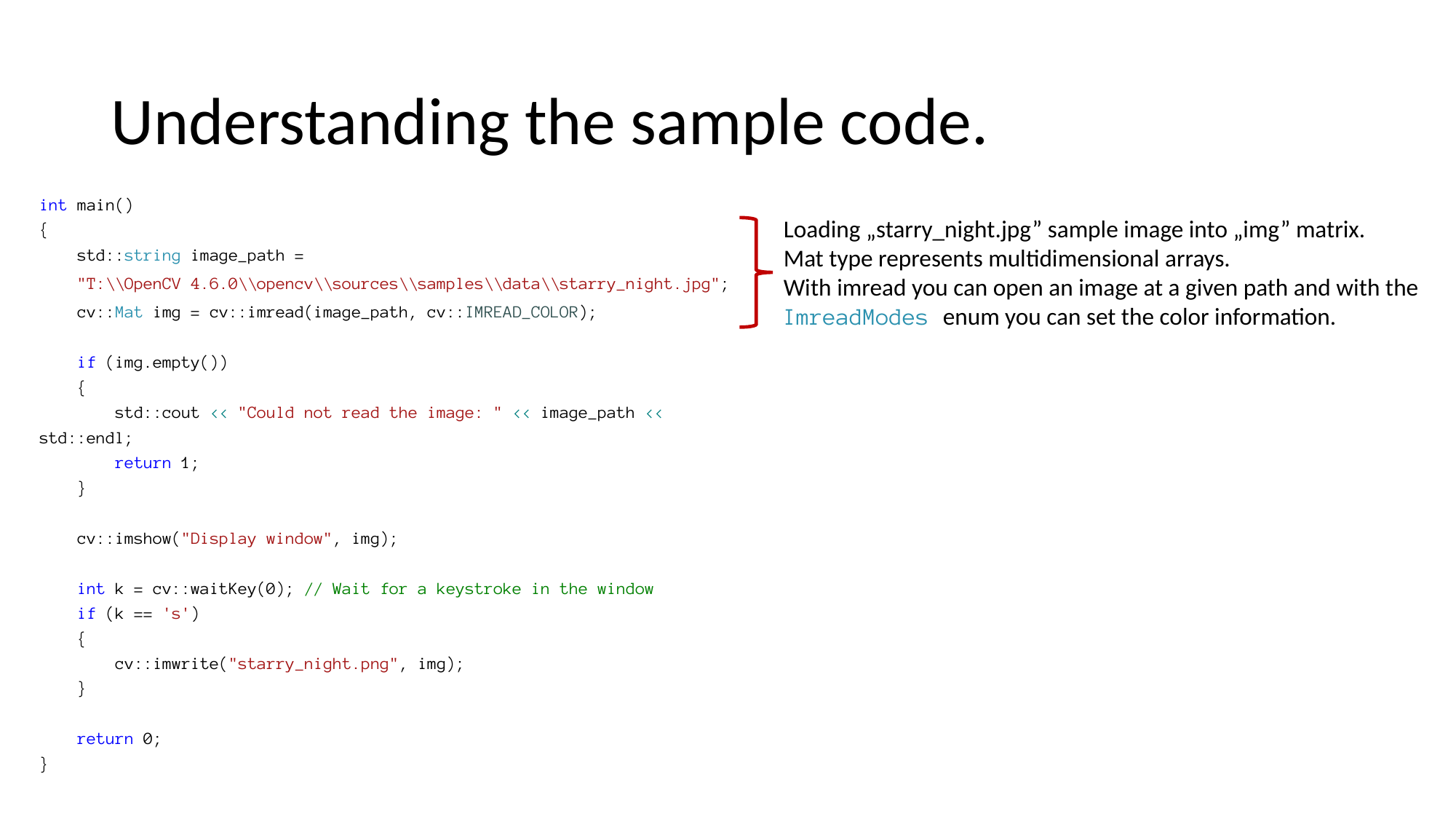

# Understanding the sample code.
int main()
{
    std::string image_path =
    "T:\\OpenCV 4.6.0\\opencv\\sources\\samples\\data\\starry_night.jpg";
    cv::Mat img = cv::imread(image_path, cv::IMREAD_COLOR);

    if (img.empty())
    {
        std::cout << "Could not read the image: " << image_path << std::endl;
        return 1;
    }

    cv::imshow("Display window", img);

    int k = cv::waitKey(0); // Wait for a keystroke in the window
    if (k == 's')
    {
        cv::imwrite("starry_night.png", img);
    }

    return 0;
}
Loading „starry_night.jpg” sample image into „img” matrix.
Mat type represents multidimensional arrays.
With imread you can open an image at a given path and with the
ImreadModes enum you can set the color information.